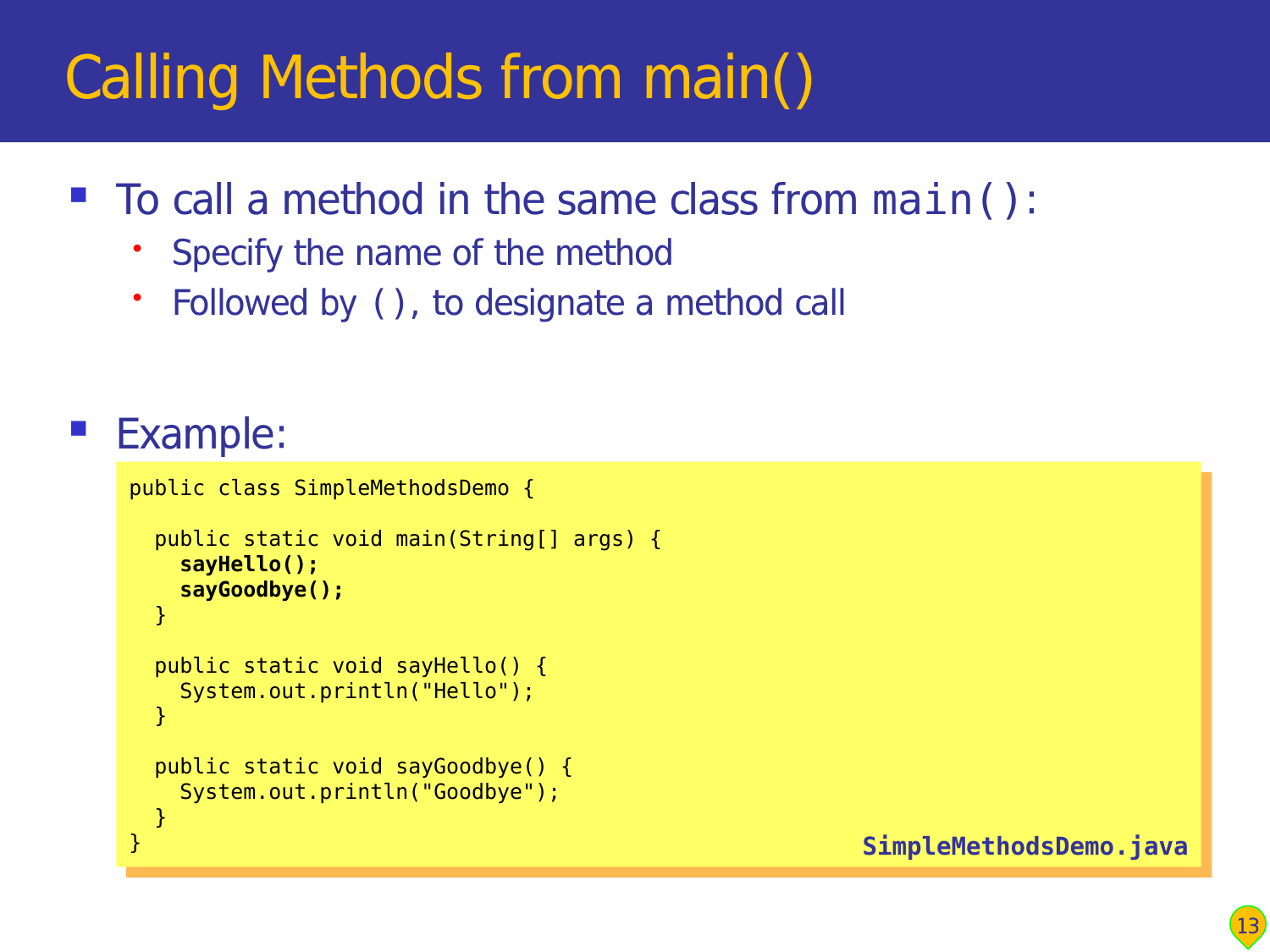

# Calling Methods from main()
To call a method in the same class from main():
Specify the name of the method
Followed by (), to designate a method call

Example:
public class SimpleMethodsDemo {

  public static void main(String[] args) {
    sayHello();
    sayGoodbye();
  }

  public static void sayHello() {
    System.out.println("Hello");
  }

  public static void sayGoodbye() {
    System.out.println("Goodbye");
  }
}
SimpleMethodsDemo.java
13